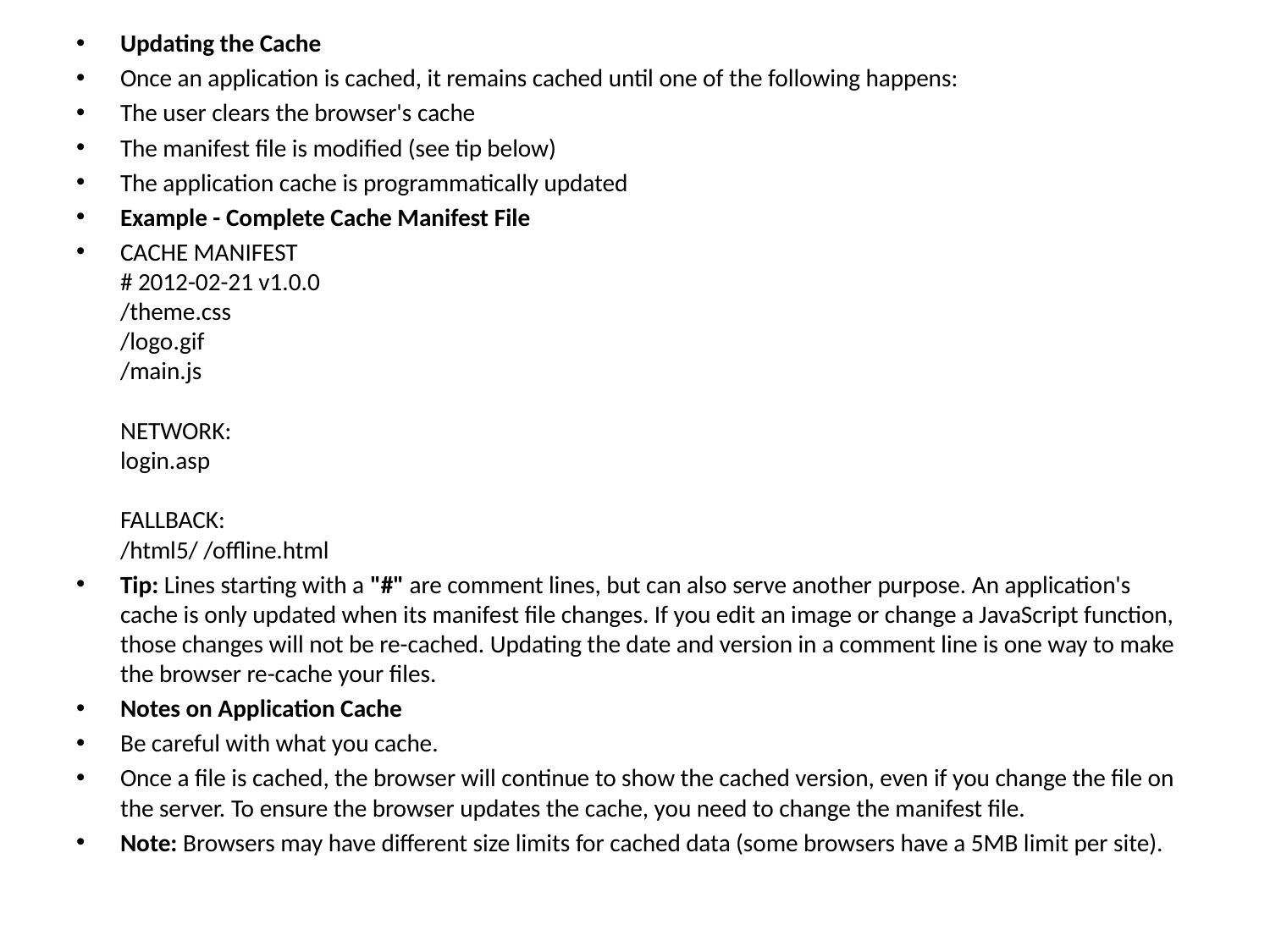

Updating the Cache
Once an application is cached, it remains cached until one of the following happens:
The user clears the browser's cache
The manifest file is modified (see tip below)
The application cache is programmatically updated
Example - Complete Cache Manifest File
CACHE MANIFEST
# 2012-02-21 v1.0.0
/theme.css
/logo.gif
/main.js
NETWORK:
login.asp
FALLBACK:
/html5/ /offline.html
Tip: Lines starting with a "#" are comment lines, but can also serve another purpose. An application's cache is only updated when its manifest file changes. If you edit an image or change a JavaScript function, those changes will not be re-cached. Updating the date and version in a comment line is one way to make the browser re-cache your files.
Notes on Application Cache
Be careful with what you cache.
Once a file is cached, the browser will continue to show the cached version, even if you change the file on the server. To ensure the browser updates the cache, you need to change the manifest file.
Note: Browsers may have different size limits for cached data (some browsers have a 5MB limit per site).